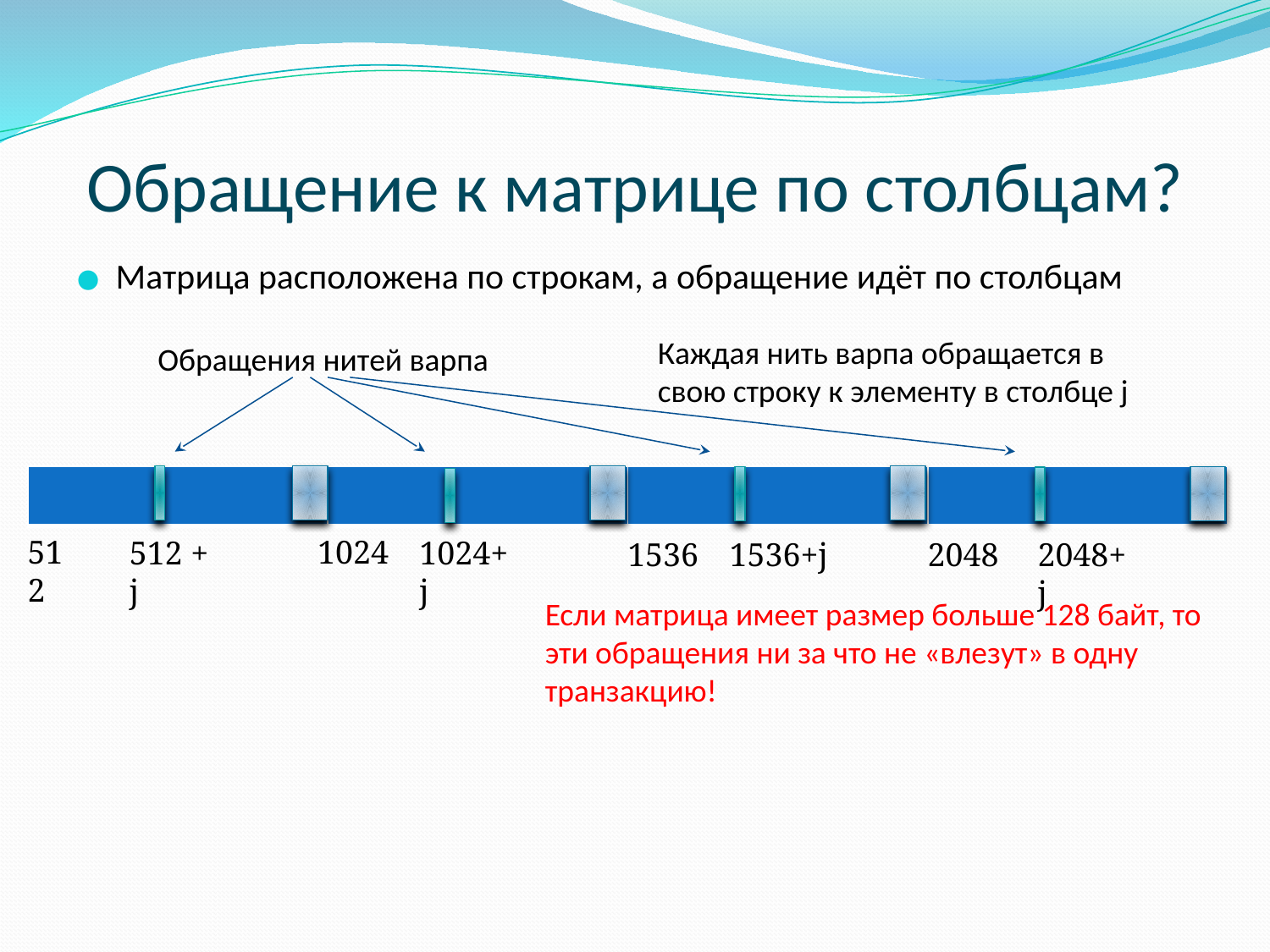

# Обращение к матрице по столбцам?
Матрица расположена по строкам, а обращение идёт по столбцам
Каждая нить варпа обращается в свою строку к элементу в столбце j
Обращения нитей варпа

|  |  |  |  |
| --- | --- | --- | --- |

512
1024
1024+j
512 + j
1536
2048
1536+j
2048+j
Если матрица имеет размер больше 128 байт, то эти обращения ни за что не «влезут» в одну транзакцию!